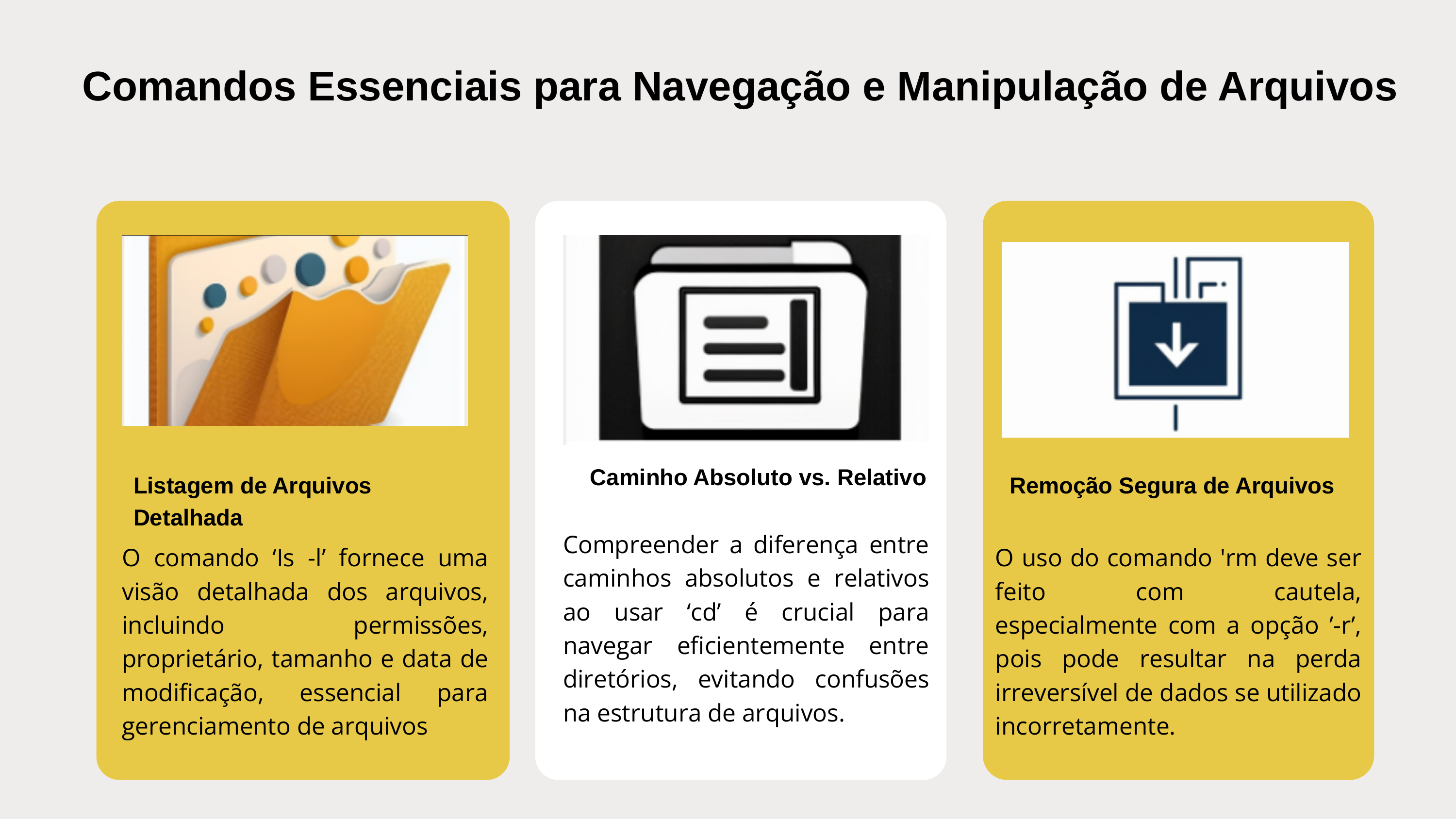

Comandos Essenciais para Navegação e Manipulação de Arquivos

Caminho Absoluto vs. Relativo
Listagem de Arquivos Detalhada
Remoção Segura de Arquivos
Compreender a diferença entre caminhos absolutos e relativos ao usar ‘cd’ é crucial para navegar eficientemente entre diretórios, evitando confusões na estrutura de arquivos.
O comando ‘Is -l’ fornece uma visão detalhada dos arquivos, incluindo permissões, proprietário, tamanho e data de modificação, essencial para gerenciamento de arquivos
O uso do comando 'rm deve ser feito com cautela, especialmente com a opção ’-r’, pois pode resultar na perda irreversível de dados se utilizado incorretamente.